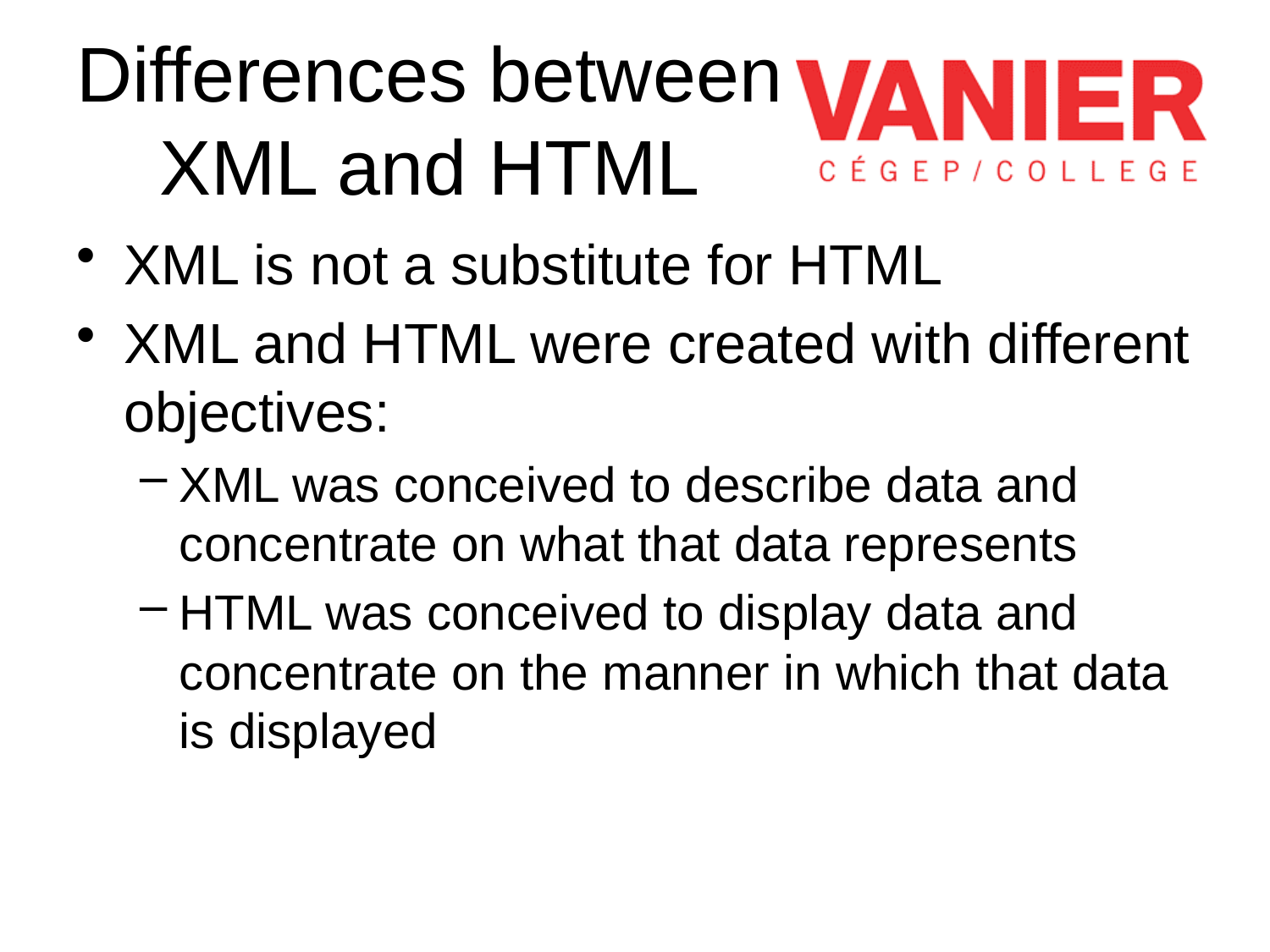

# Differences between XML and HTML
XML is not a substitute for HTML
XML and HTML were created with different objectives:
XML was conceived to describe data and concentrate on what that data represents
HTML was conceived to display data and concentrate on the manner in which that data is displayed